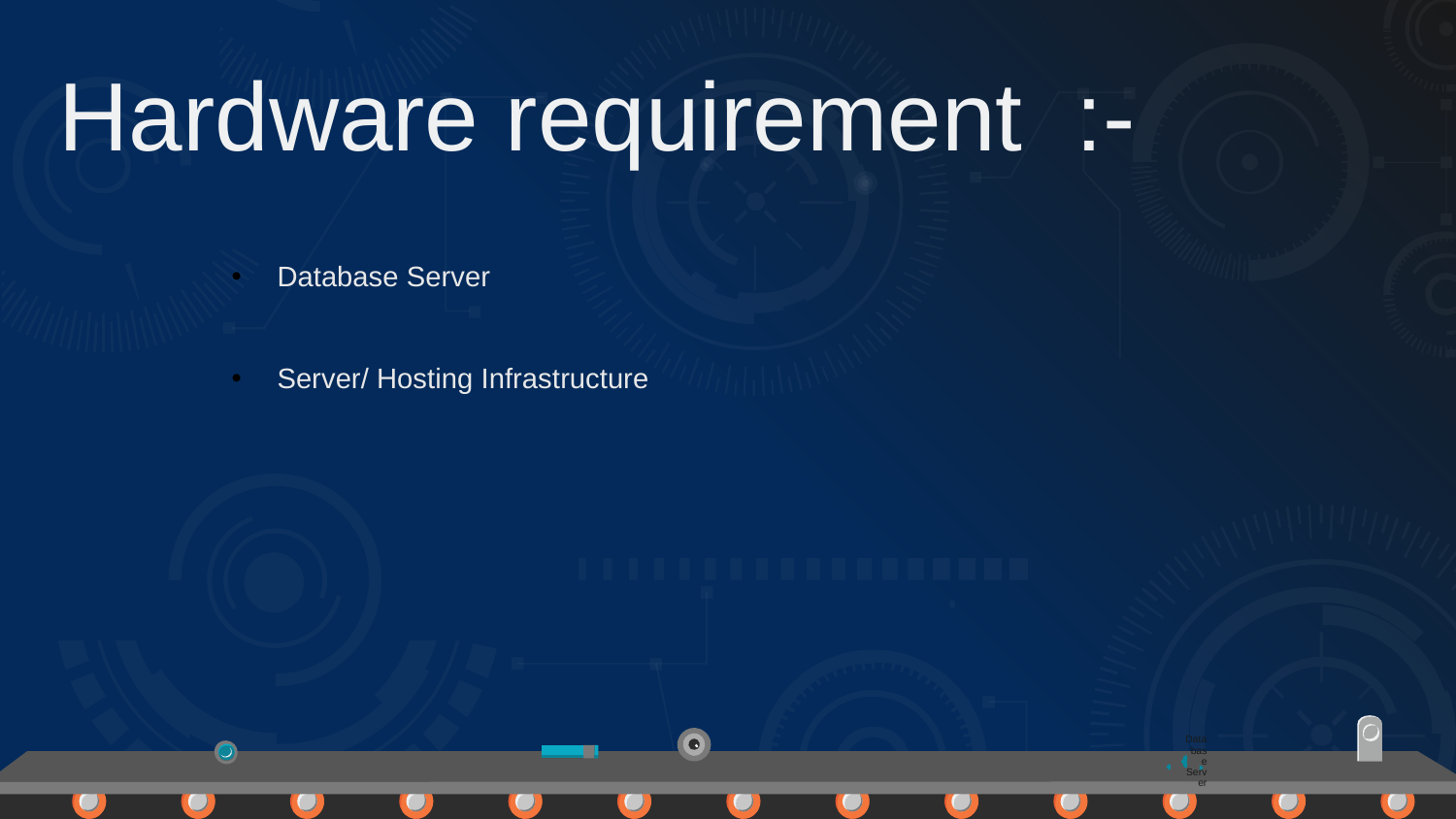

Hardware requirement  :-
Database Server

Server/ Hosting Infrastructure

Database Server